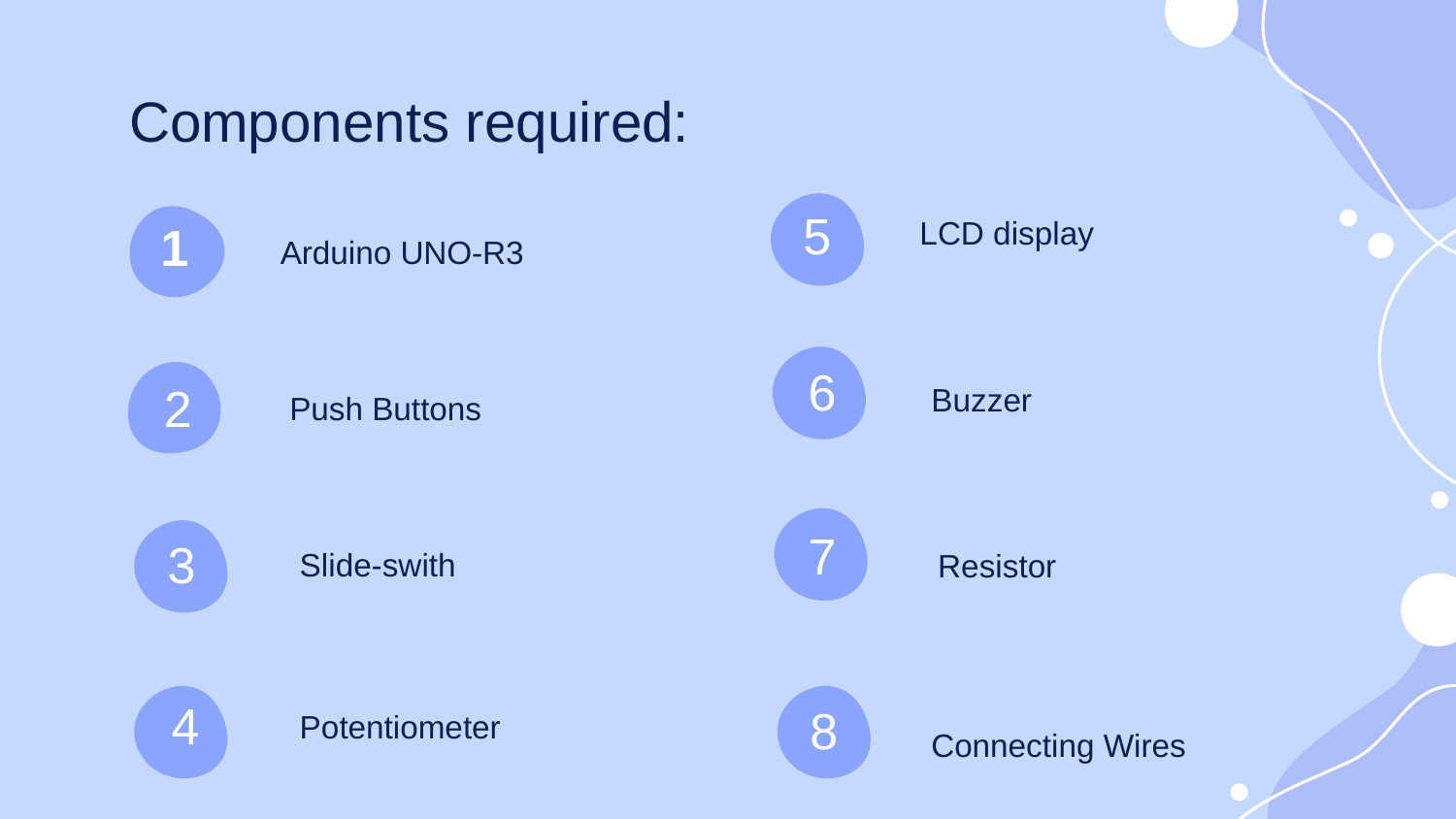

# Components required:

5
Arduino UNO-R3
LCD display

1

6
Push Buttons

2
Buzzer

Slide-swith
7

3
Resistor
Potentiometer
4

8
Connecting Wires